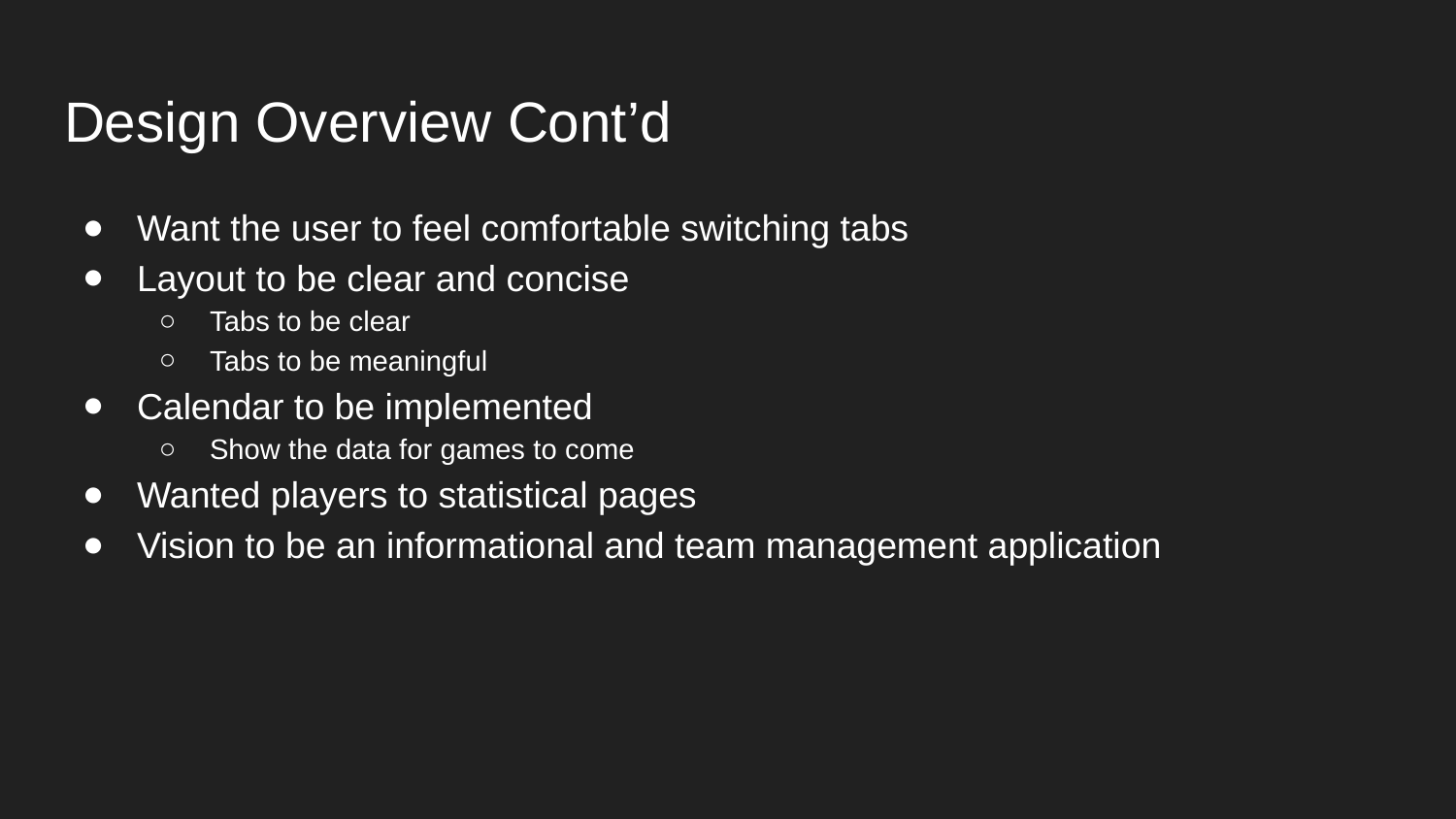

# Design Overview Cont’d
Want the user to feel comfortable switching tabs
Layout to be clear and concise
Tabs to be clear
Tabs to be meaningful
Calendar to be implemented
Show the data for games to come
Wanted players to statistical pages
Vision to be an informational and team management application